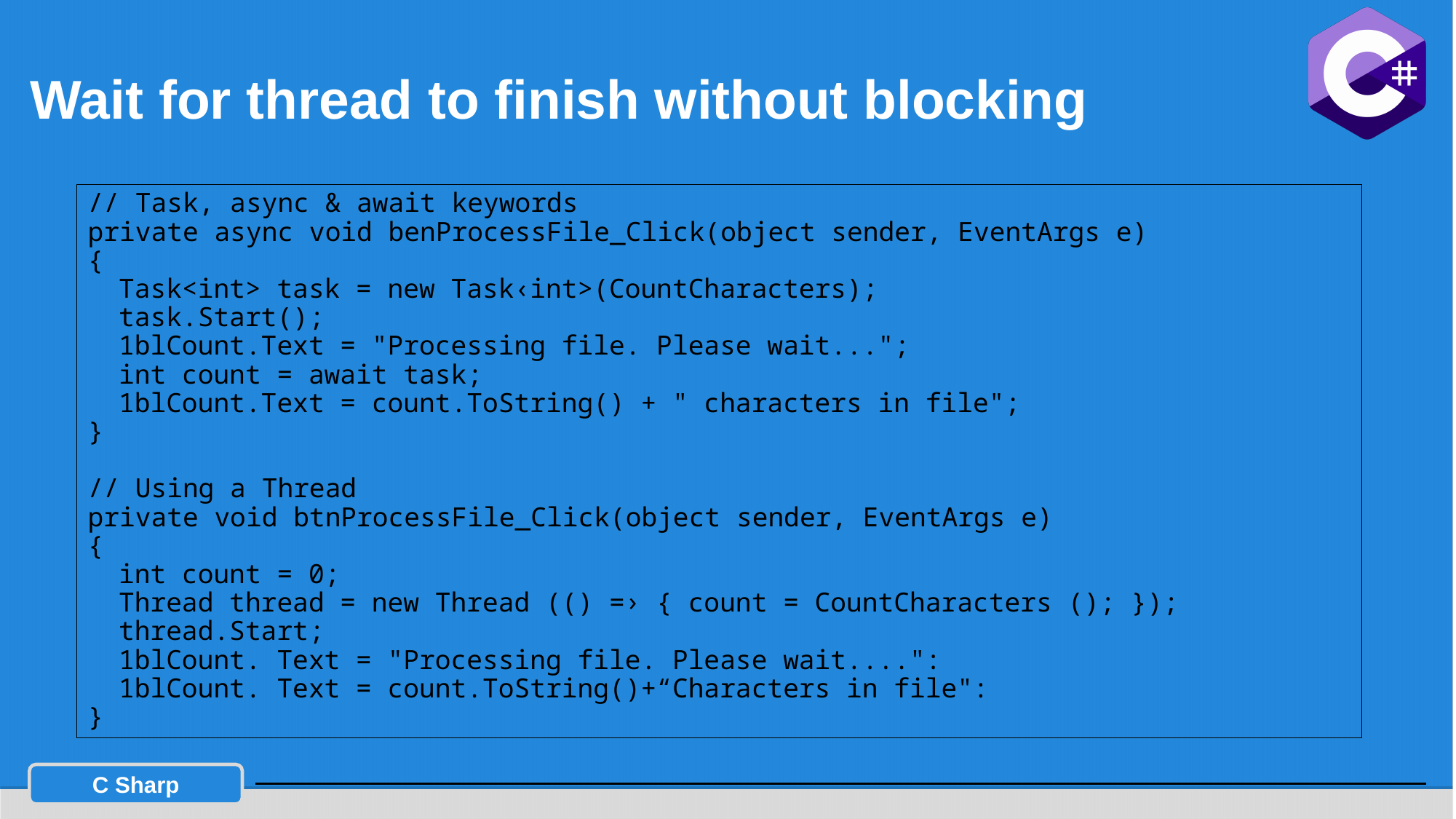

# Wait for thread to finish without blocking
// Task, async & await keywords
private async void benProcessFile_Click(object sender, EventArgs e)
{
Task<int> task = new Task‹int>(CountCharacters);
task.Start();
1blCount.Text = "Processing file. Please wait...";
int count = await task;
1blCount.Text = count.ToString() + " characters in file";
}

// Using a Thread
private void btnProcessFile_Click(object sender, EventArgs e)
{
int count = 0;
Thread thread = new Thread (() =› { count = CountCharacters (); });
thread.Start;
1blCount. Text = "Processing file. Please wait....":
1blCount. Text = count.ToString()+“Characters in file":
}